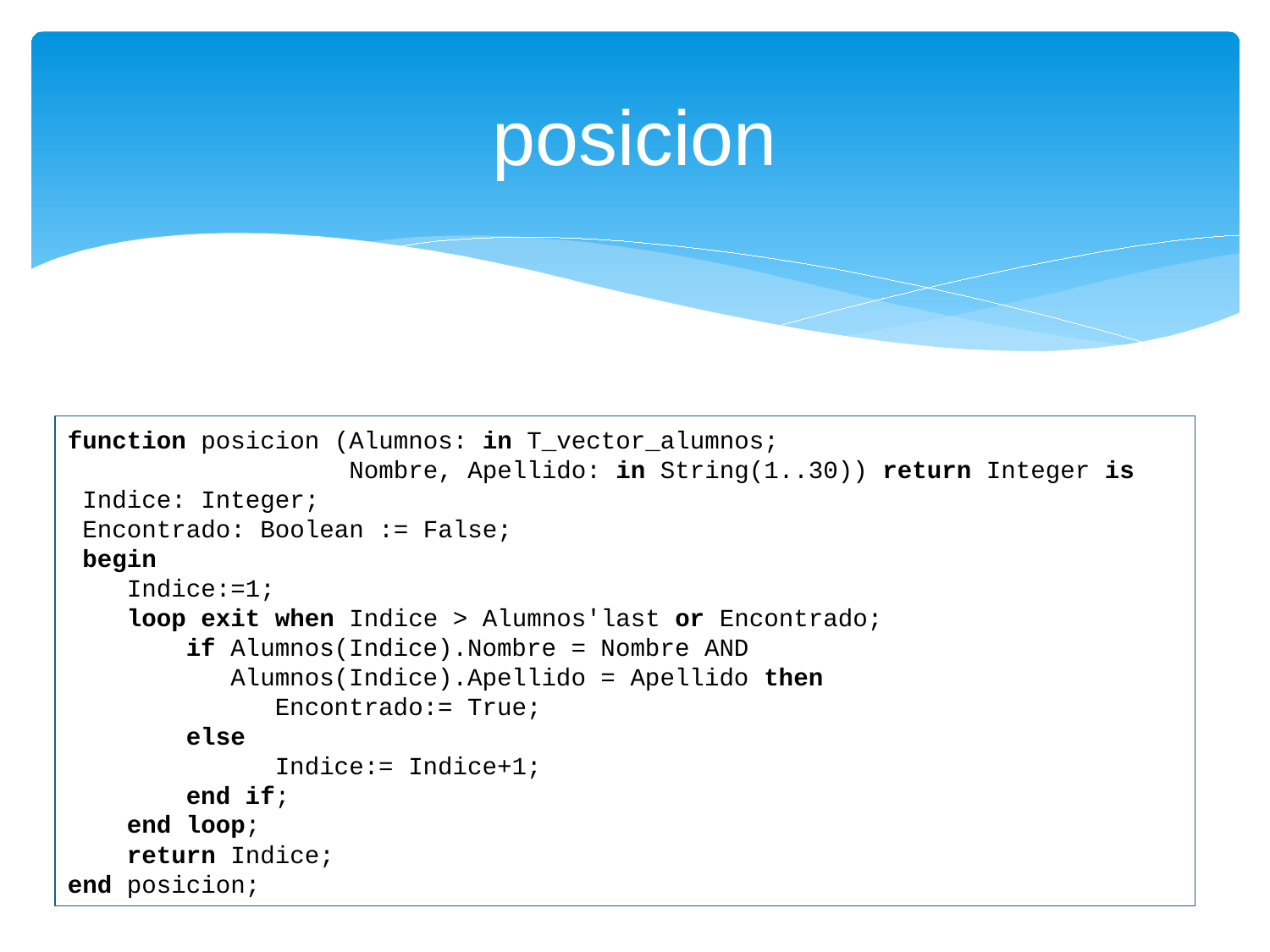

# posicion
function posicion (Alumnos: in T_vector_alumnos;
                   Nombre, Apellido: in String(1..30)) return Integer is
 Indice: Integer;
 Encontrado: Boolean := False;
 begin
    Indice:=1;
    loop exit when Indice > Alumnos'last or Encontrado;
        if Alumnos(Indice).Nombre = Nombre AND
           Alumnos(Indice).Apellido = Apellido then
              Encontrado:= True;
        else
              Indice:= Indice+1;
        end if;
    end loop;
    return Indice;
end posicion;